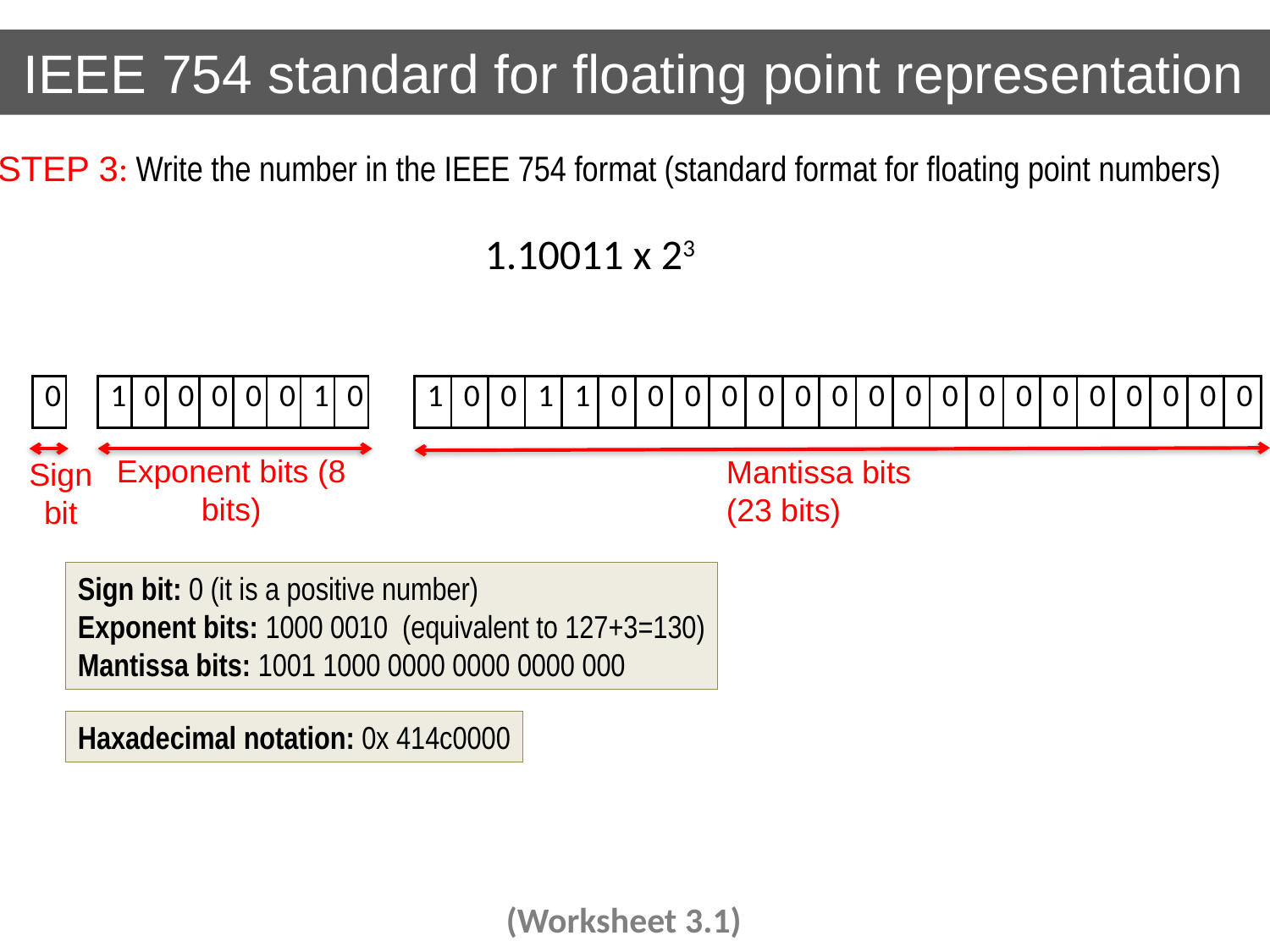

# IEEE 754 standard for floating point representation
STEP 3: Write the number in the IEEE 754 format (standard format for floating point numbers)
1.10011 x 23
| 0 |
| --- |
| 1 | 0 | 0 | 0 | 0 | 0 | 1 | 0 |
| --- | --- | --- | --- | --- | --- | --- | --- |
| 1 | 0 | 0 | 1 | 1 | 0 | 0 | 0 | 0 | 0 | 0 | 0 | 0 | 0 | 0 | 0 | 0 | 0 | 0 | 0 | 0 | 0 | 0 |
| --- | --- | --- | --- | --- | --- | --- | --- | --- | --- | --- | --- | --- | --- | --- | --- | --- | --- | --- | --- | --- | --- | --- |
Exponent bits (8 bits)
Mantissa bits (23 bits)
Sign bit
Sign bit: 0 (it is a positive number)
Exponent bits: 1000 0010  (equivalent to 127+3=130)
Mantissa bits: 1001 1000 0000 0000 0000 000
Haxadecimal notation: 0x 414c0000
(Worksheet 3.1)